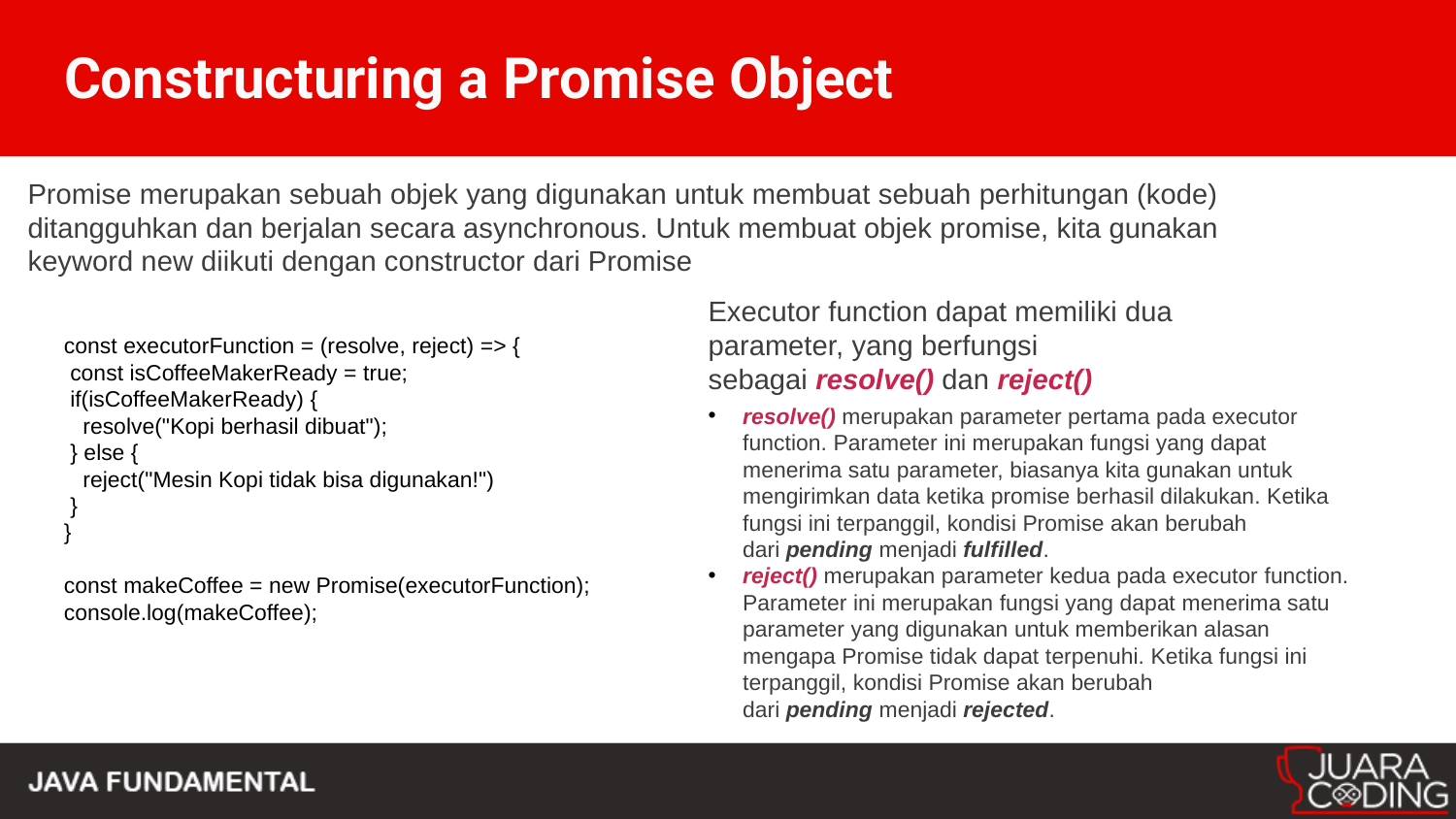

# Constructuring a Promise Object
Promise merupakan sebuah objek yang digunakan untuk membuat sebuah perhitungan (kode) ditangguhkan dan berjalan secara asynchronous. Untuk membuat objek promise, kita gunakan keyword new diikuti dengan constructor dari Promise
Executor function dapat memiliki dua parameter, yang berfungsi sebagai resolve() dan reject()
const executorFunction = (resolve, reject) => {
 const isCoffeeMakerReady = true;
 if(isCoffeeMakerReady) {
   resolve("Kopi berhasil dibuat");
 } else {
   reject("Mesin Kopi tidak bisa digunakan!")
 }
}

const makeCoffee = new Promise(executorFunction);
console.log(makeCoffee);
resolve() merupakan parameter pertama pada executor function. Parameter ini merupakan fungsi yang dapat menerima satu parameter, biasanya kita gunakan untuk mengirimkan data ketika promise berhasil dilakukan. Ketika fungsi ini terpanggil, kondisi Promise akan berubah dari pending menjadi fulfilled.
reject() merupakan parameter kedua pada executor function. Parameter ini merupakan fungsi yang dapat menerima satu parameter yang digunakan untuk memberikan alasan mengapa Promise tidak dapat terpenuhi. Ketika fungsi ini terpanggil, kondisi Promise akan berubah dari pending menjadi rejected.